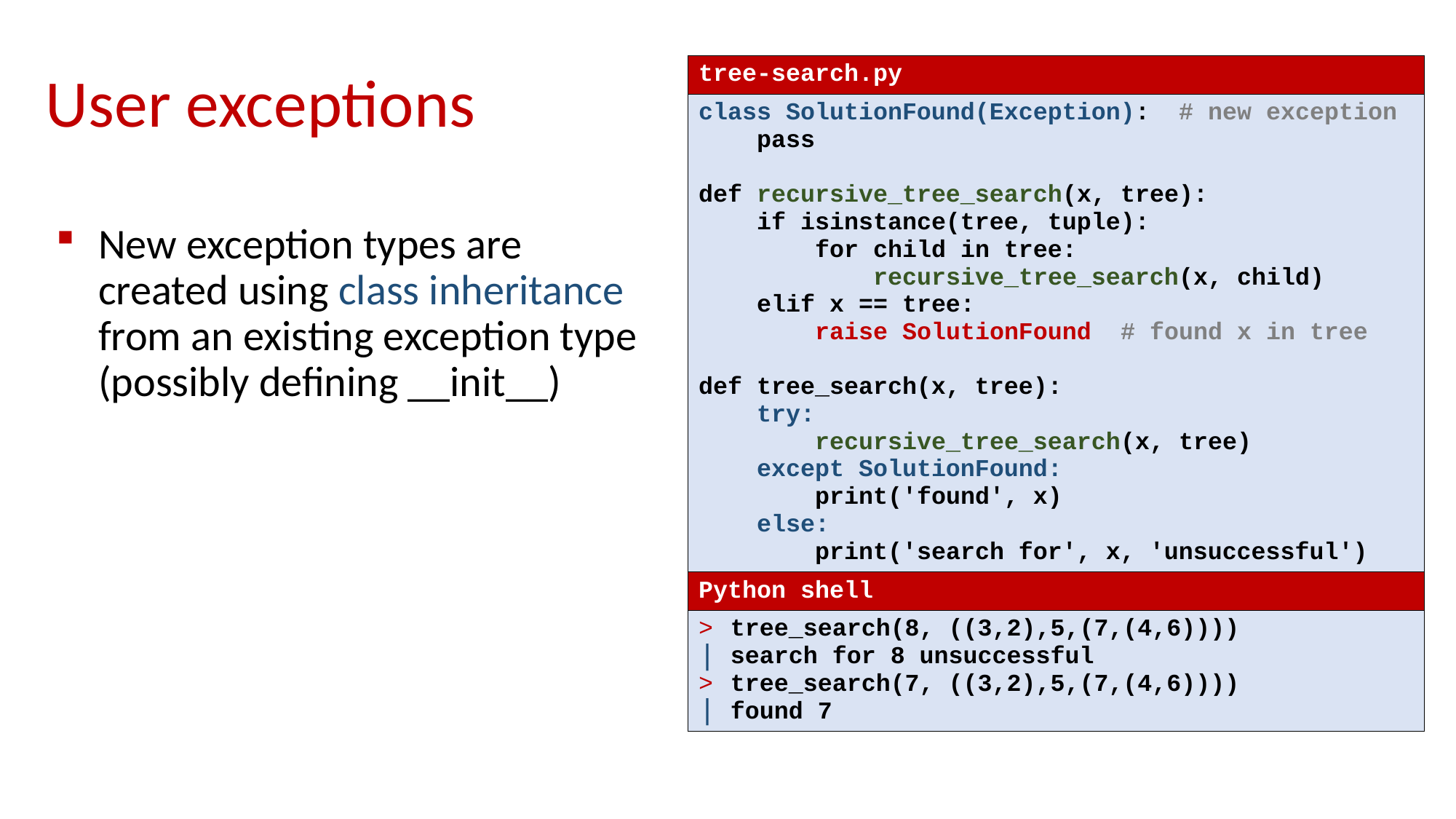

# User exceptions
| tree-search.py |
| --- |
| class SolutionFound(Exception): # new exception pass def recursive\_tree\_search(x, tree): if isinstance(tree, tuple): for child in tree: recursive\_tree\_search(x, child) elif x == tree: raise SolutionFound # found x in tree def tree\_search(x, tree): try: recursive\_tree\_search(x, tree) except SolutionFound: print('found', x) else: print('search for', x, 'unsuccessful') |
| Python shell |
| tree\_search(8, ((3,2),5,(7,(4,6)))) search for 8 unsuccessful tree\_search(7, ((3,2),5,(7,(4,6)))) found 7 |
New exception types are created using class inheritance from an existing exception type
(possibly defining __init__)